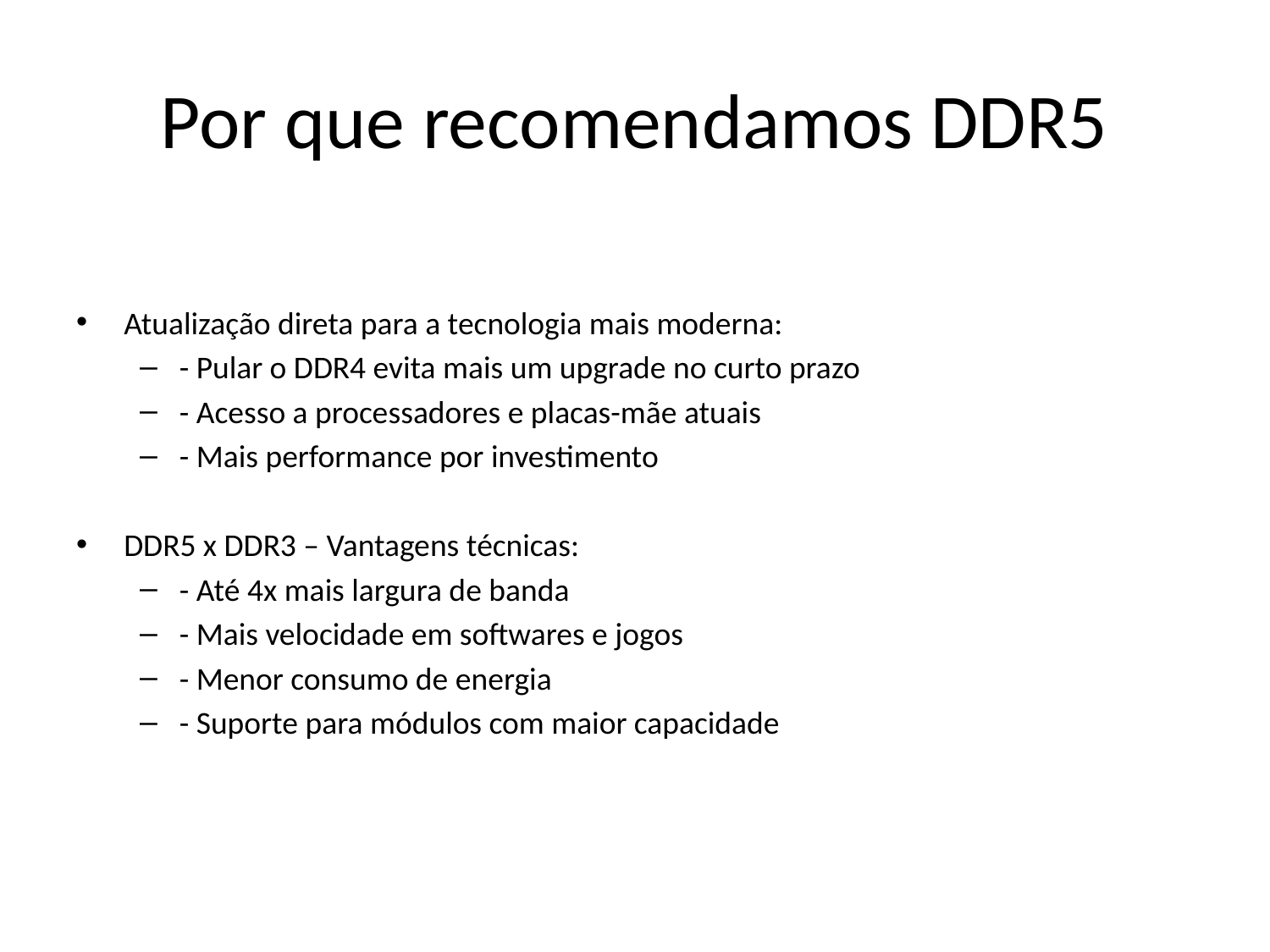

# Por que recomendamos DDR5

Atualização direta para a tecnologia mais moderna:
- Pular o DDR4 evita mais um upgrade no curto prazo
- Acesso a processadores e placas-mãe atuais
- Mais performance por investimento

DDR5 x DDR3 – Vantagens técnicas:
- Até 4x mais largura de banda
- Mais velocidade em softwares e jogos
- Menor consumo de energia
- Suporte para módulos com maior capacidade